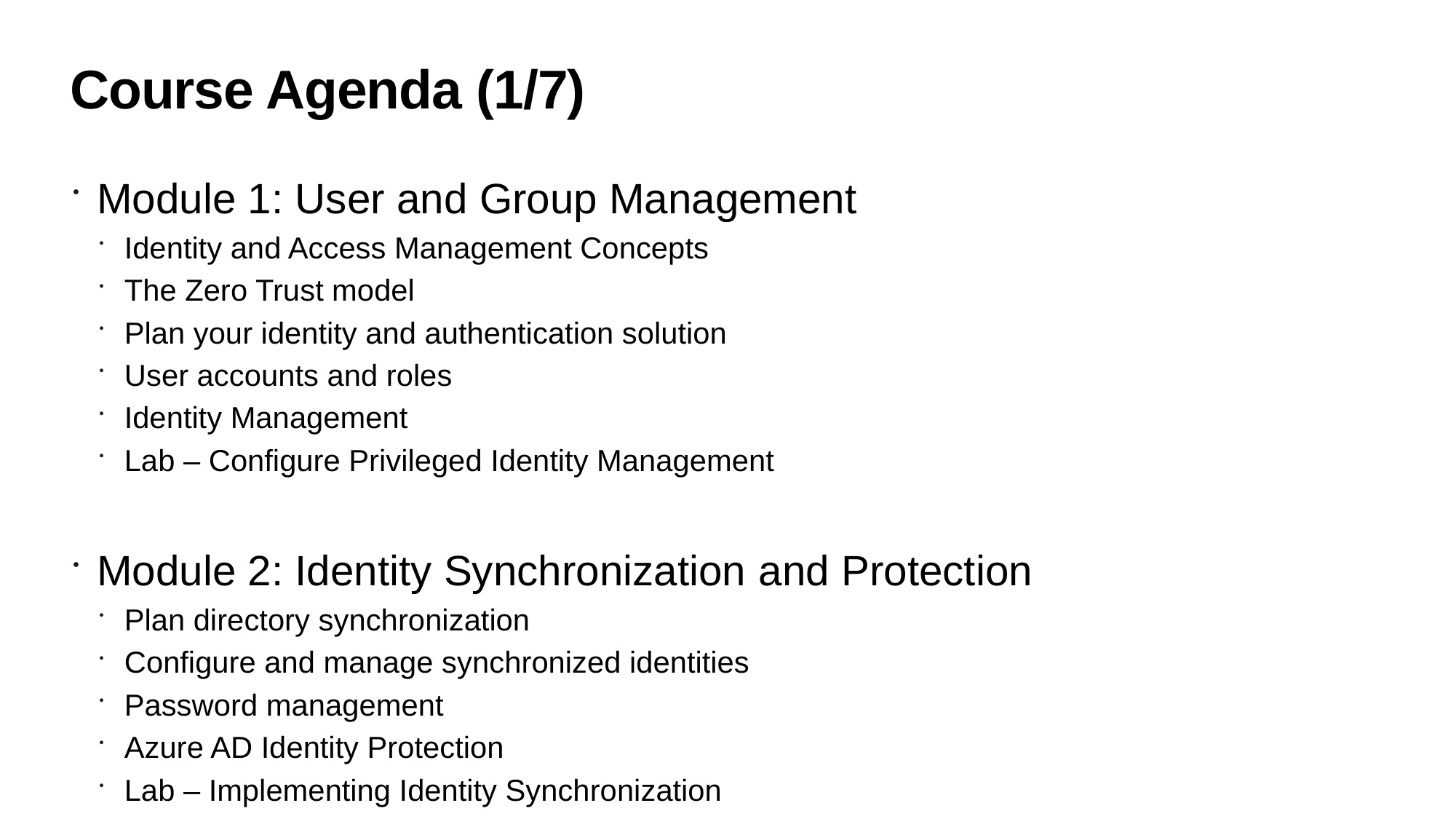

# Course Agenda (1/7)
Module 1: User and Group Management
Identity and Access Management Concepts
The Zero Trust model
Plan your identity and authentication solution
User accounts and roles
Identity Management
Lab – Configure Privileged Identity Management

Module 2: Identity Synchronization and Protection
Plan directory synchronization
Configure and manage synchronized identities
Password management
Azure AD Identity Protection
Lab – Implementing Identity Synchronization